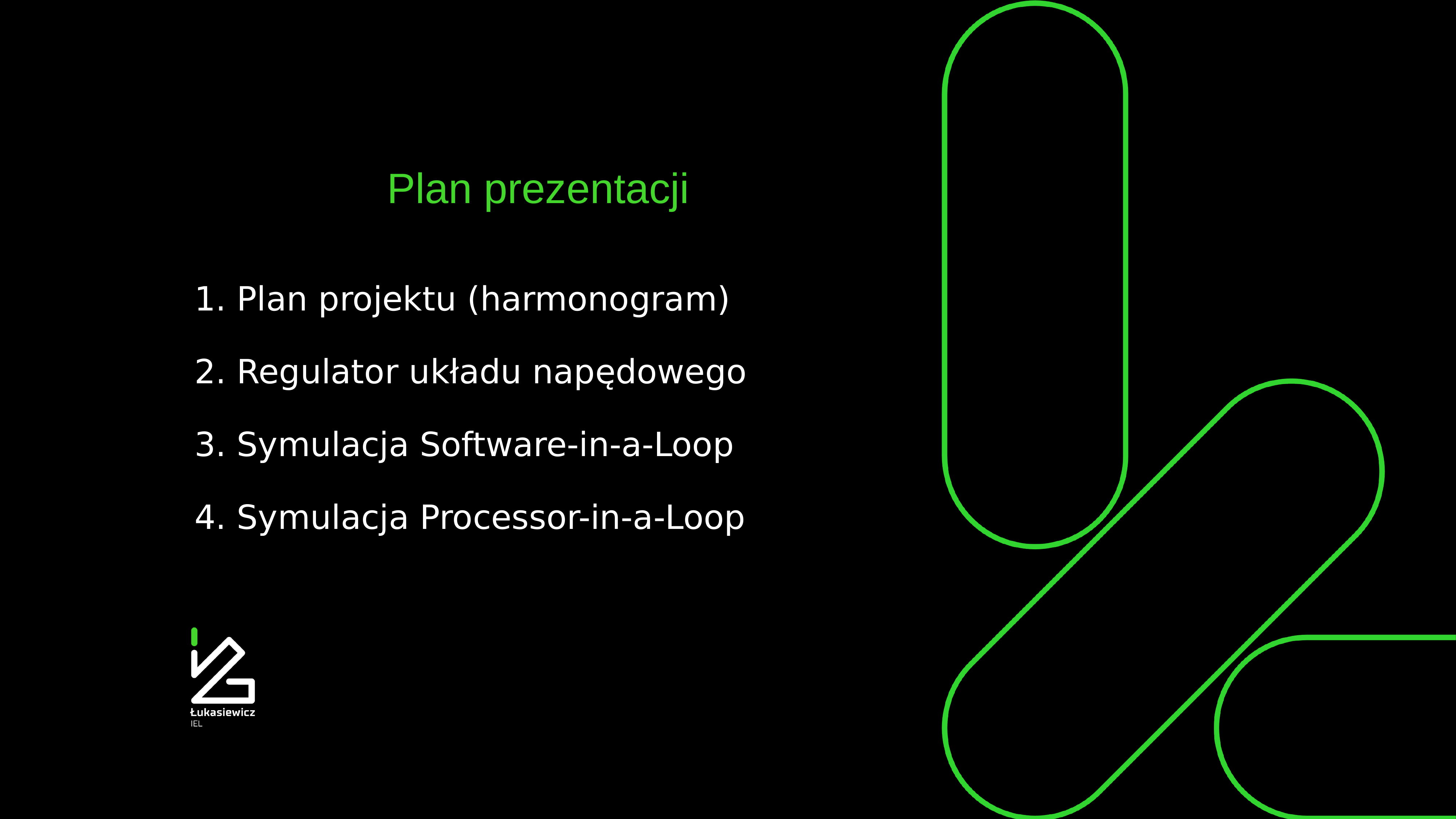

Plan prezentacji

1. Plan projektu (harmonogram)

2. Regulator układu napędowego

3. Symulacja Software-in-a-Loop

4. Symulacja Processor-in-a-Loop